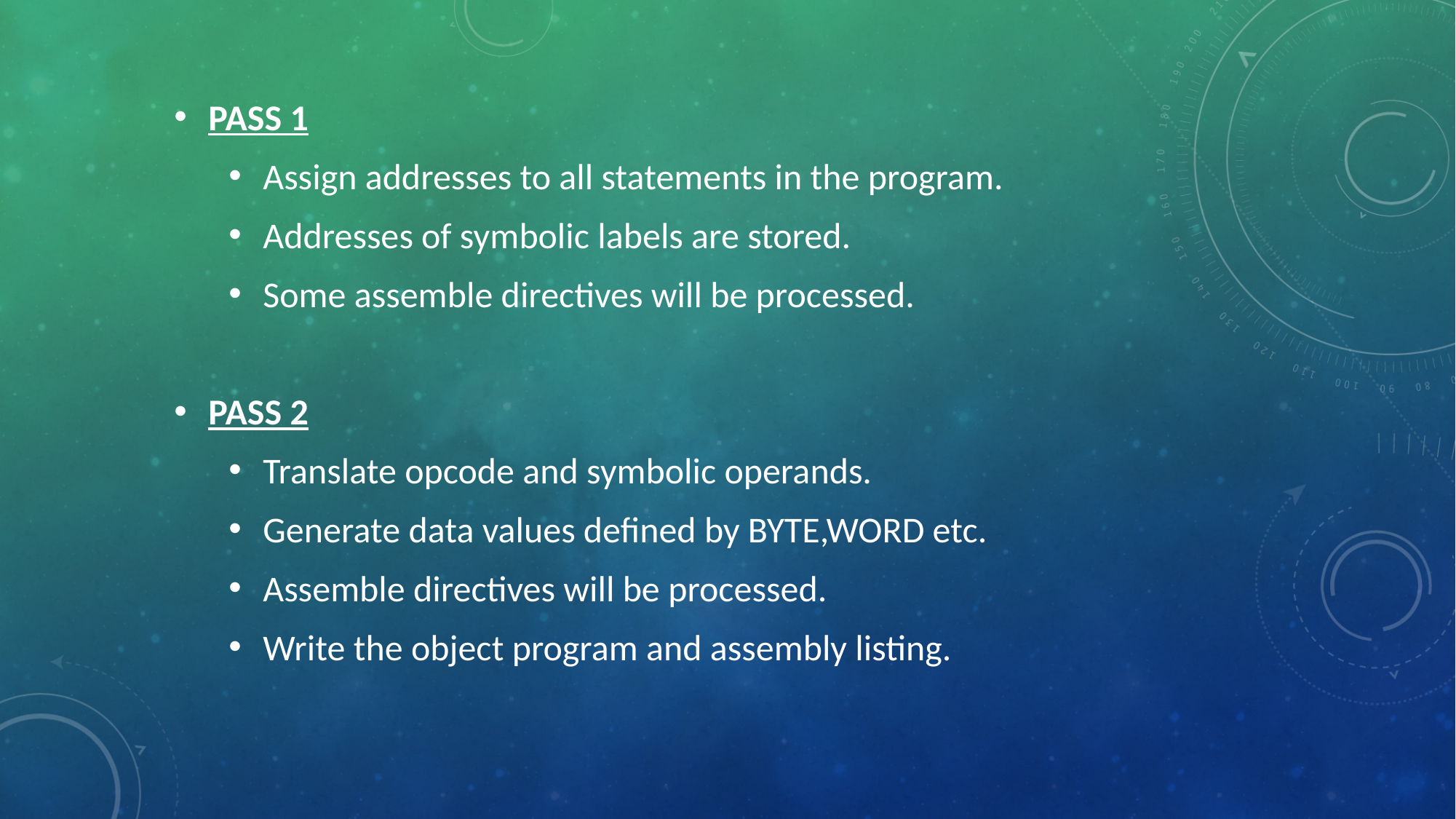

PASS 1
Assign addresses to all statements in the program.
Addresses of symbolic labels are stored.
Some assemble directives will be processed.

PASS 2
Translate opcode and symbolic operands.
Generate data values defined by BYTE,WORD etc.
Assemble directives will be processed.
Write the object program and assembly listing.